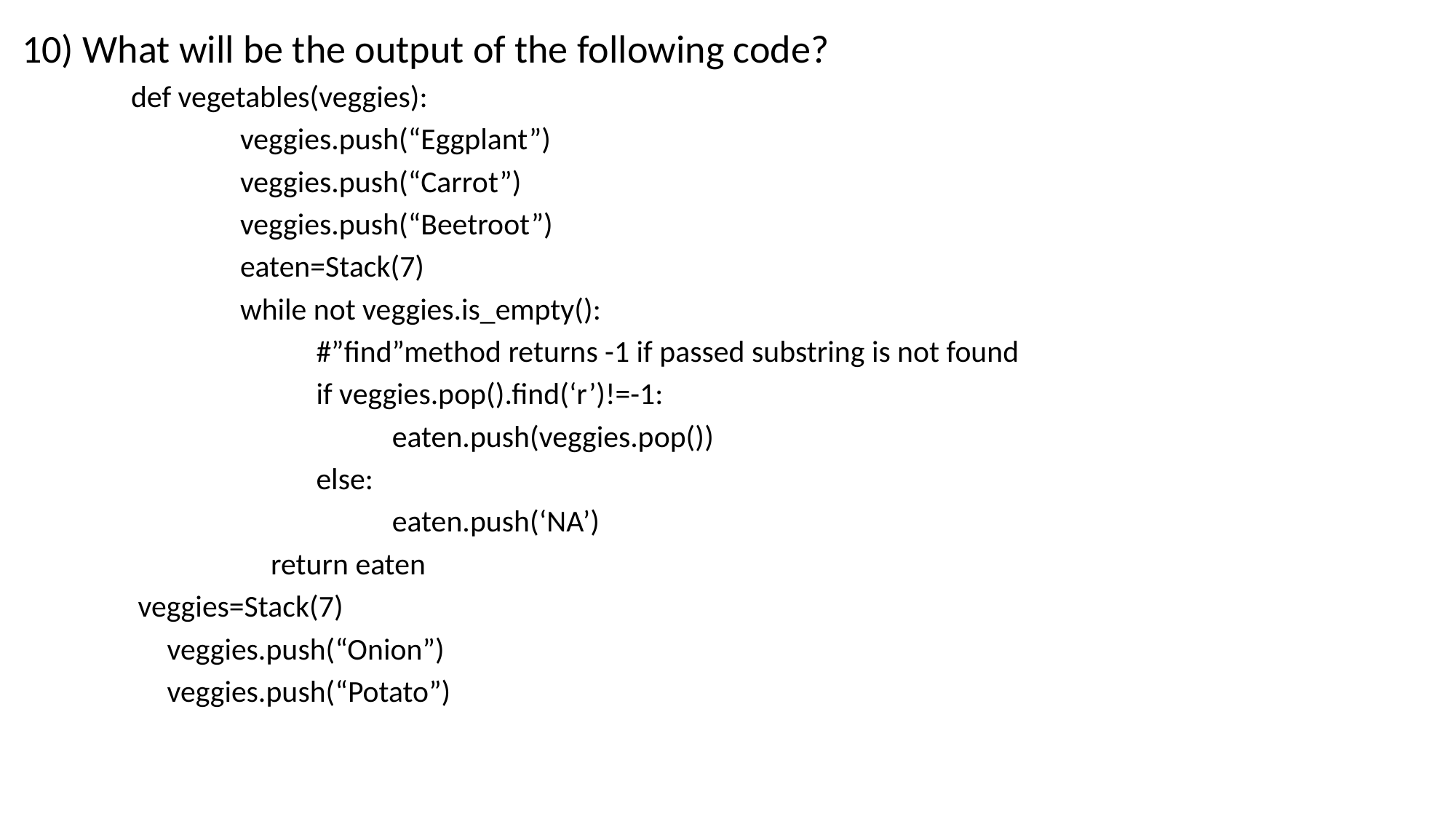

10) What will be the output of the following code?
       	def vegetables(veggies):
		veggies.push(“Eggplant”)
		veggies.push(“Carrot”)
		veggies.push(“Beetroot”)
		eaten=Stack(7)
		while not veggies.is_empty():
		           #”find”method returns -1 if passed substring is not found
		           if veggies.pop().find(‘r’)!=-1:
		                      eaten.push(veggies.pop())
		           else:
		                      eaten.push(‘NA’)
                                    return eaten
	 veggies=Stack(7)
                     veggies.push(“Onion”)
                     veggies.push(“Potato”)